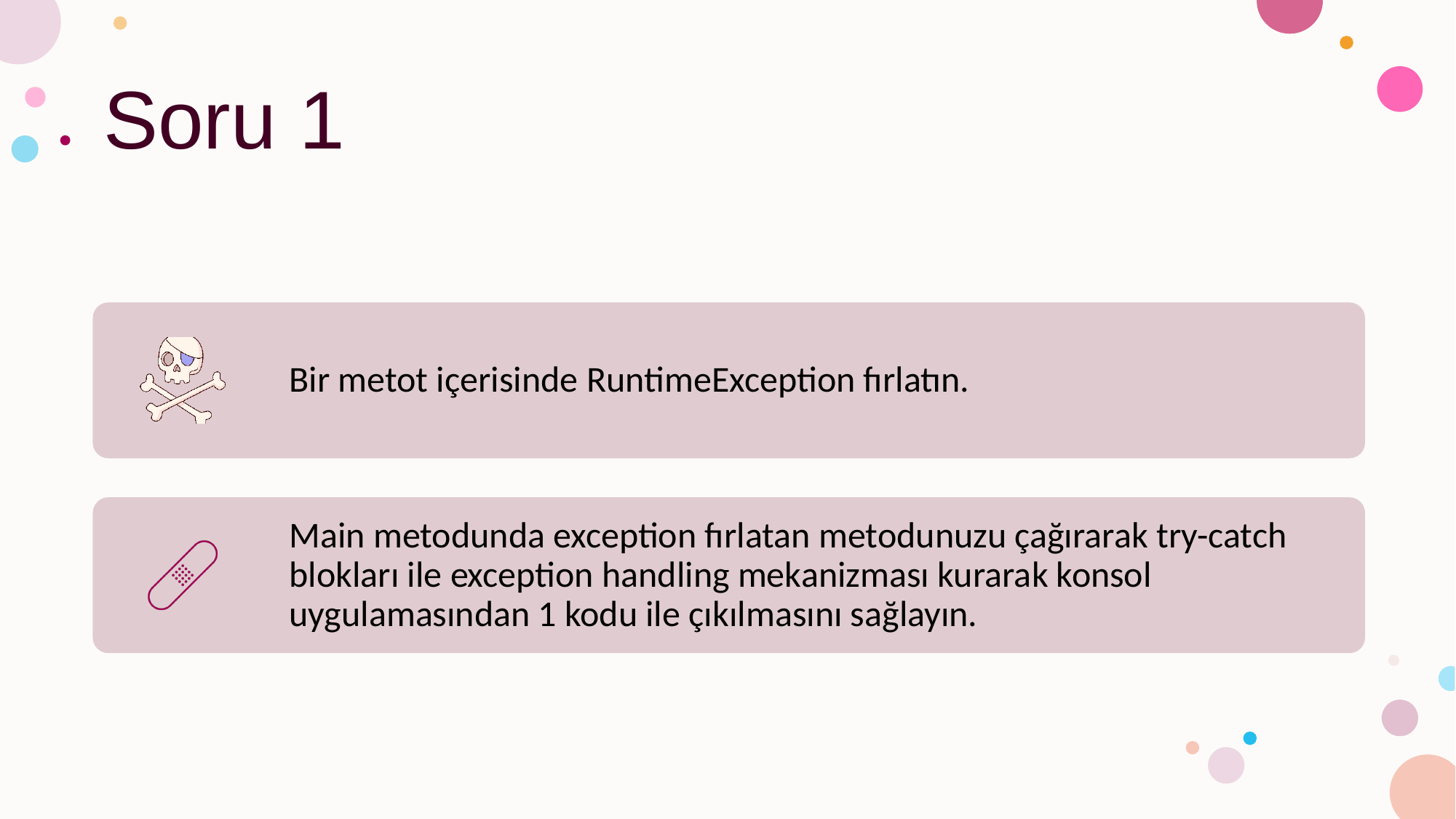

# Soru 1
Bir metot içerisinde RuntimeException fırlatın.
Main metodunda exception fırlatan metodunuzu çağırarak try-catch blokları ile exception handling mekanizması kurarak konsol uygulamasından 1 kodu ile çıkılmasını sağlayın.